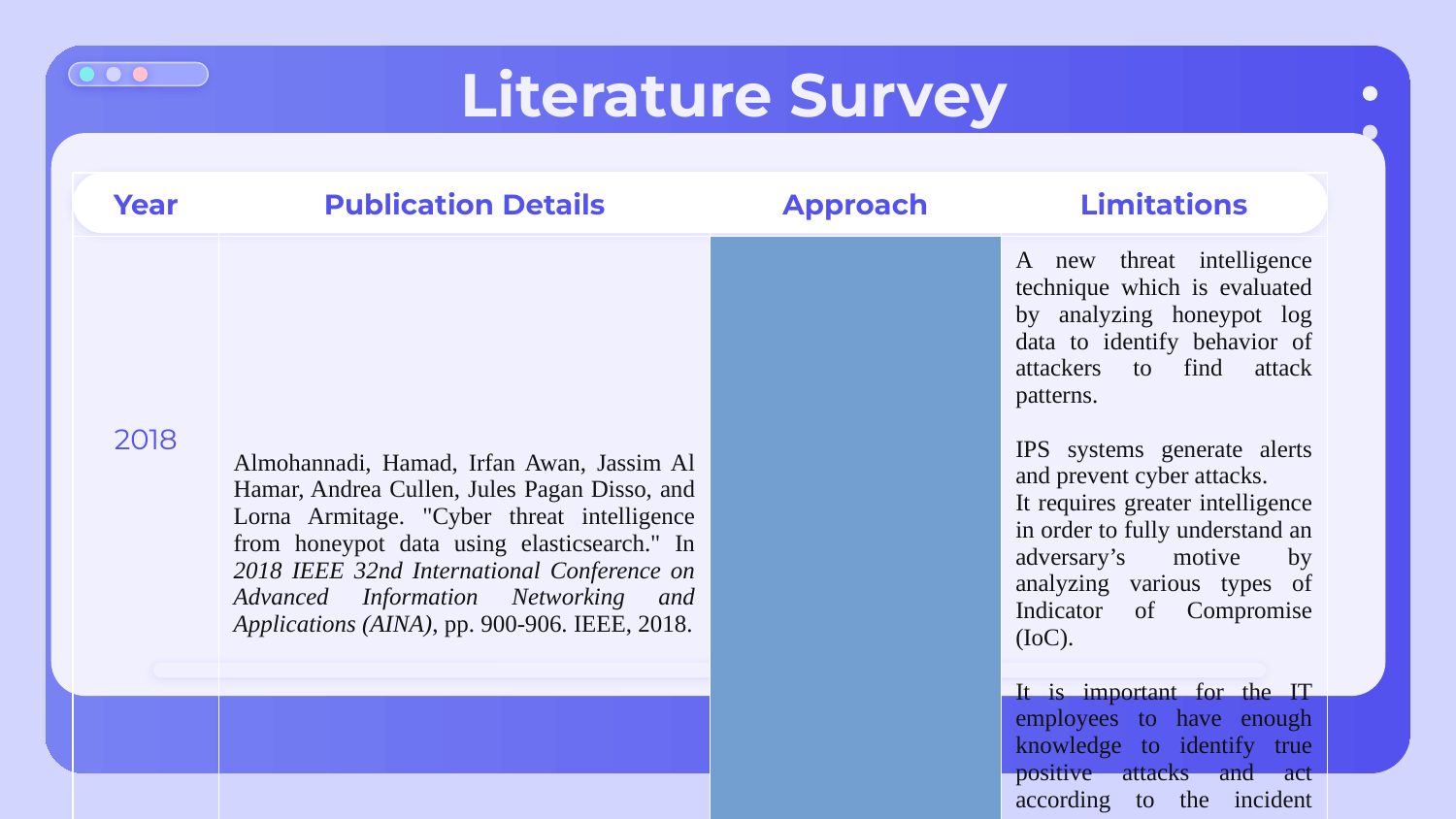

Literature Survey

| Year | Publication Details |  | Approach | Limitations |
| --- | --- | --- | --- | --- |
| 2018 | Almohannadi, Hamad, Irfan Awan, Jassim Al Hamar, Andrea Cullen, Jules Pagan Disso, and Lorna Armitage. "Cyber threat intelligence from honeypot data using elasticsearch." In 2018 IEEE 32nd International Conference on Advanced Information Networking and Applications (AINA), pp. 900-906. IEEE, 2018. |  | A new threat intelligence technique which is evaluated by analyzing honeypot log data to identify behavior of attackers to find attack patterns. IPS systems generate alerts and prevent cyber attacks. | It requires greater intelligence in order to fully understand an adversary’s motive by analyzing various types of Indicator of Compromise (IoC). It is important for the IT employees to have enough knowledge to identify true positive attacks and act according to the incident response process |